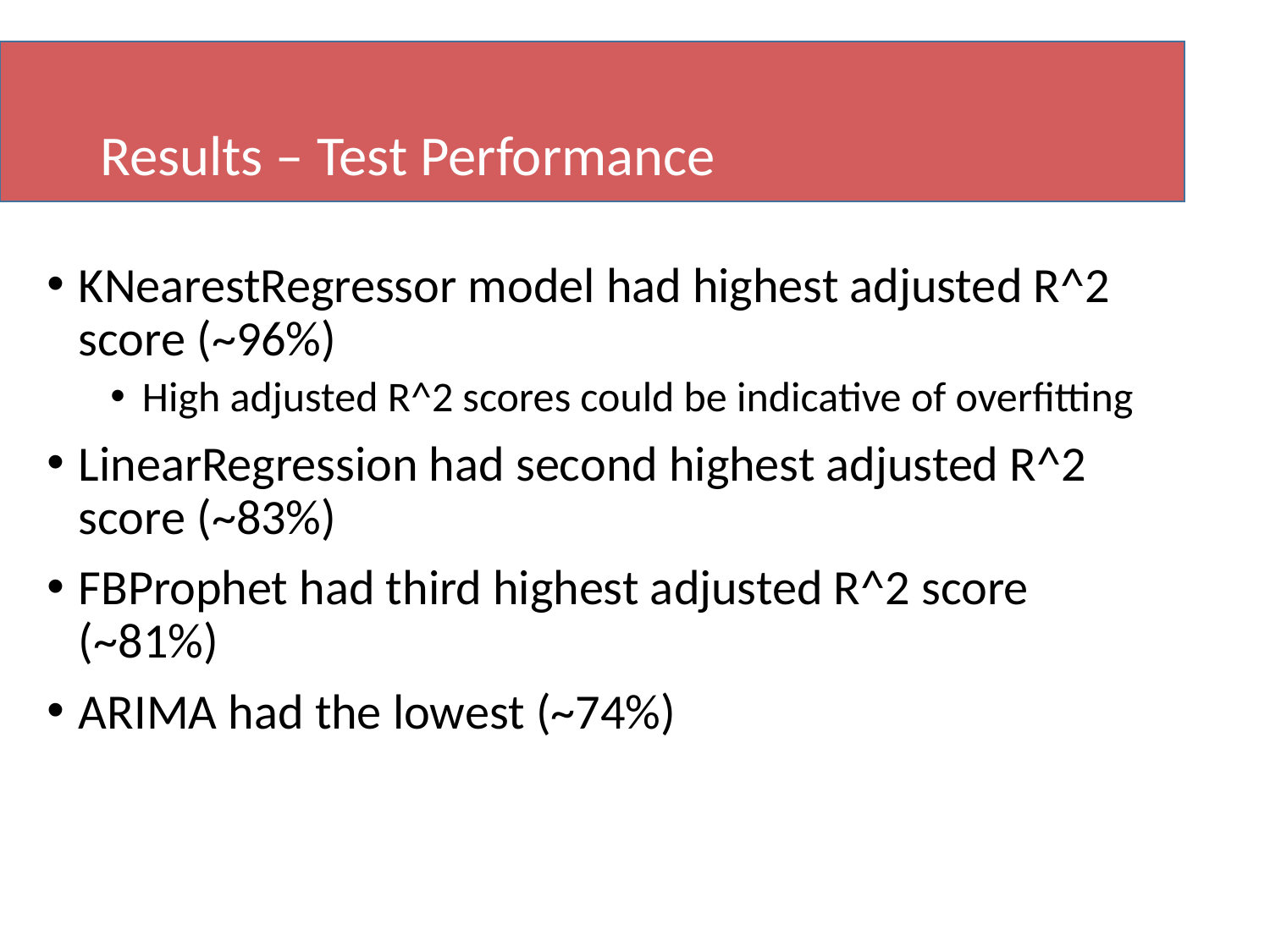

# Results – Test Performance
KNearestRegressor model had highest adjusted R^2 score (~96%)
High adjusted R^2 scores could be indicative of overfitting
LinearRegression had second highest adjusted R^2 score (~83%)
FBProphet had third highest adjusted R^2 score (~81%)
ARIMA had the lowest (~74%)